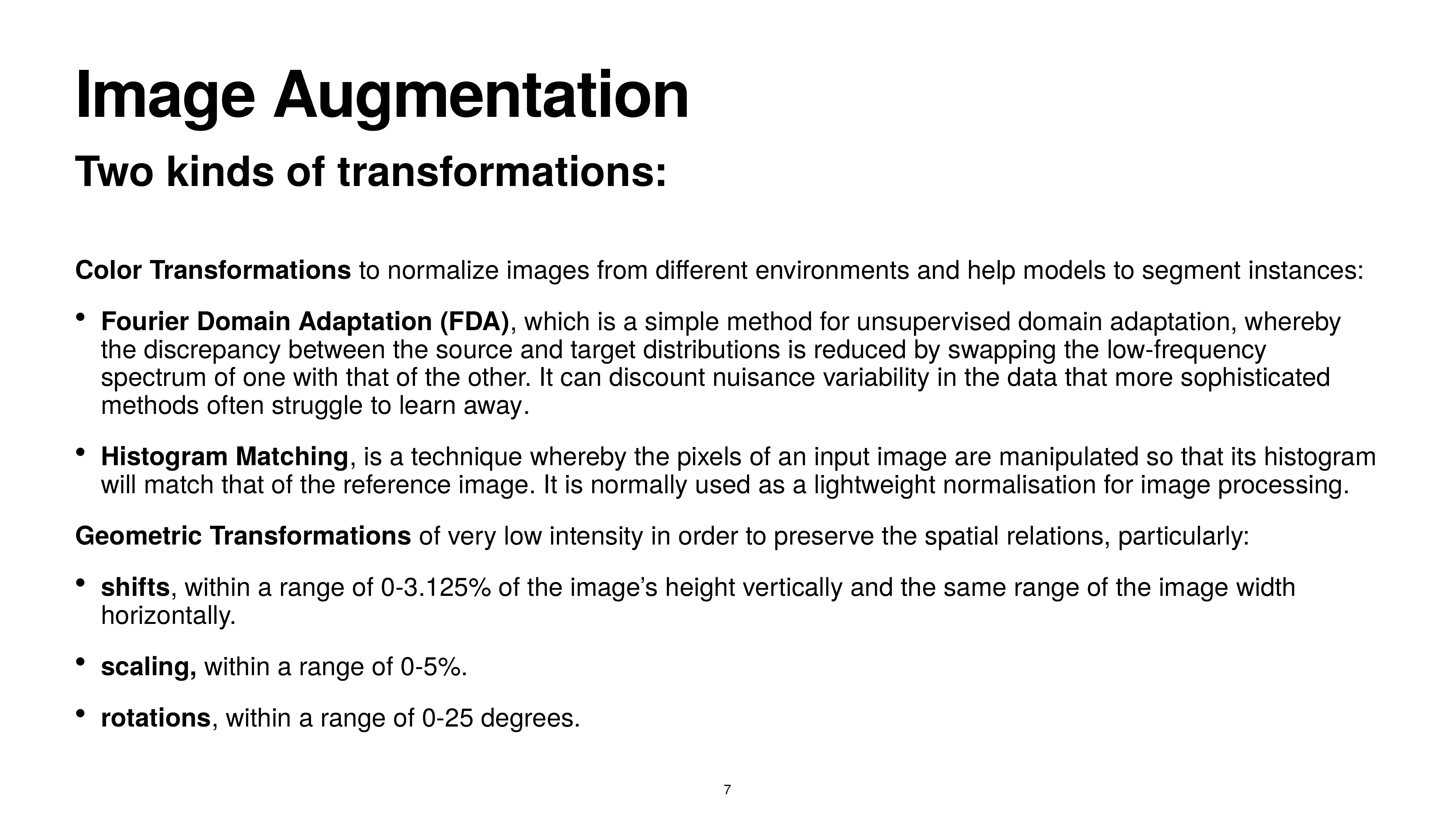

# Image Augmentation
Two kinds of transformations:
Color Transformations to normalize images from different environments and help models to segment instances:
Fourier Domain Adaptation (FDA), which is a simple method for unsupervised domain adaptation, whereby the discrepancy between the source and target distributions is reduced by swapping the low-frequency spectrum of one with that of the other. It can discount nuisance variability in the data that more sophisticated methods often struggle to learn away.
Histogram Matching, is a technique whereby the pixels of an input image are manipulated so that its histogram will match that of the reference image. It is normally used as a lightweight normalisation for image processing.
Geometric Transformations of very low intensity in order to preserve the spatial relations, particularly:
shifts, within a range of 0-3.125% of the image’s height vertically and the same range of the image width horizontally.
scaling, within a range of 0-5%.
rotations, within a range of 0-25 degrees.
7